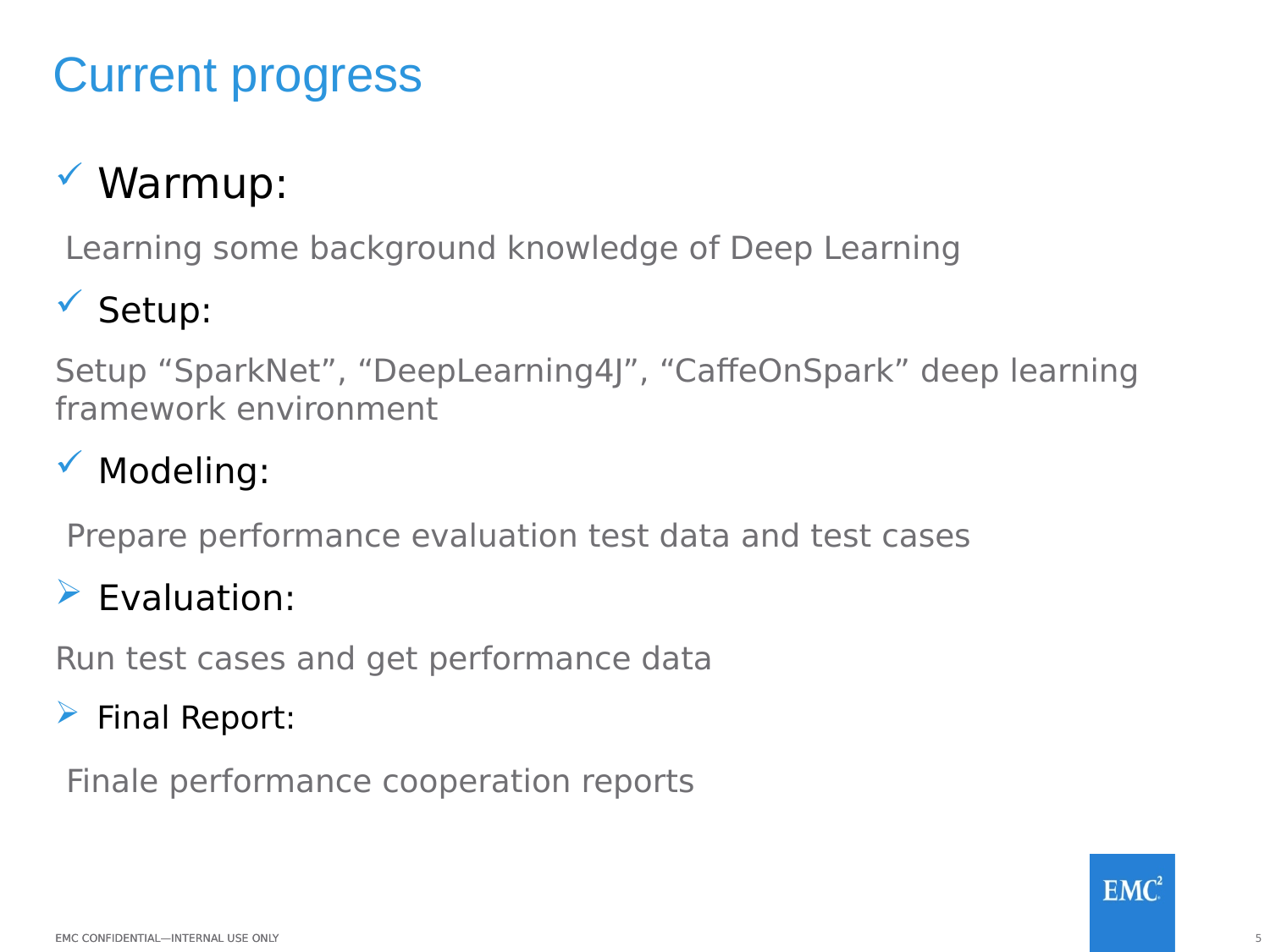

# Current progress
 Warmup:
 Learning some background knowledge of Deep Learning
 Setup:
Setup “SparkNet”, “DeepLearning4J”, “CaffeOnSpark” deep learning framework environment
 Modeling:
 Prepare performance evaluation test data and test cases
 Evaluation:
Run test cases and get performance data
 Final Report:
 Finale performance cooperation reports